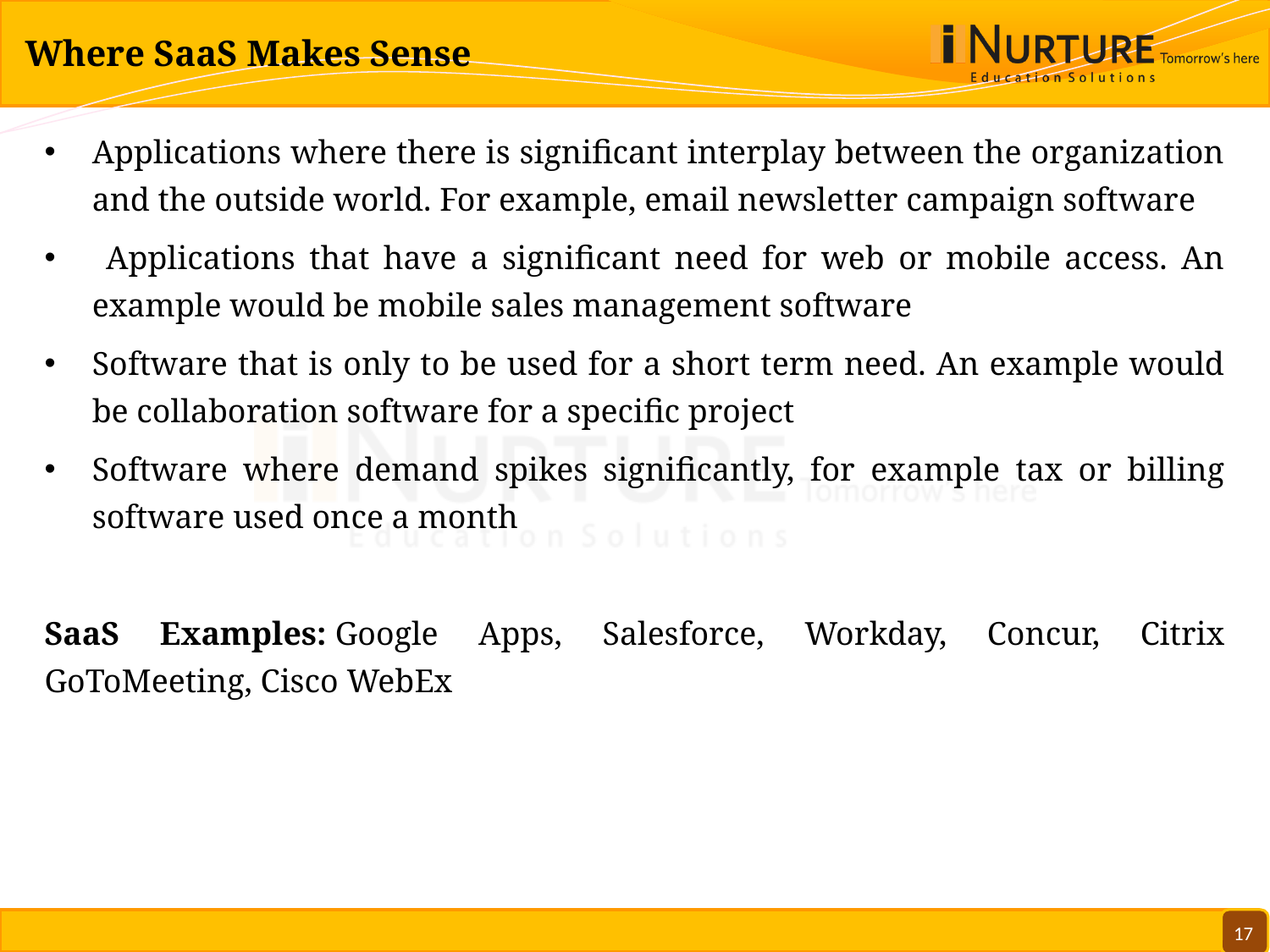

# Where SaaS Makes Sense
Applications where there is significant interplay between the organization and the outside world. For example, email newsletter campaign software
 Applications that have a significant need for web or mobile access. An example would be mobile sales management software
Software that is only to be used for a short term need. An example would be collaboration software for a specific project
Software where demand spikes significantly, for example tax or billing software used once a month

SaaS Examples: Google Apps, Salesforce, Workday, Concur, Citrix GoToMeeting, Cisco WebEx
17